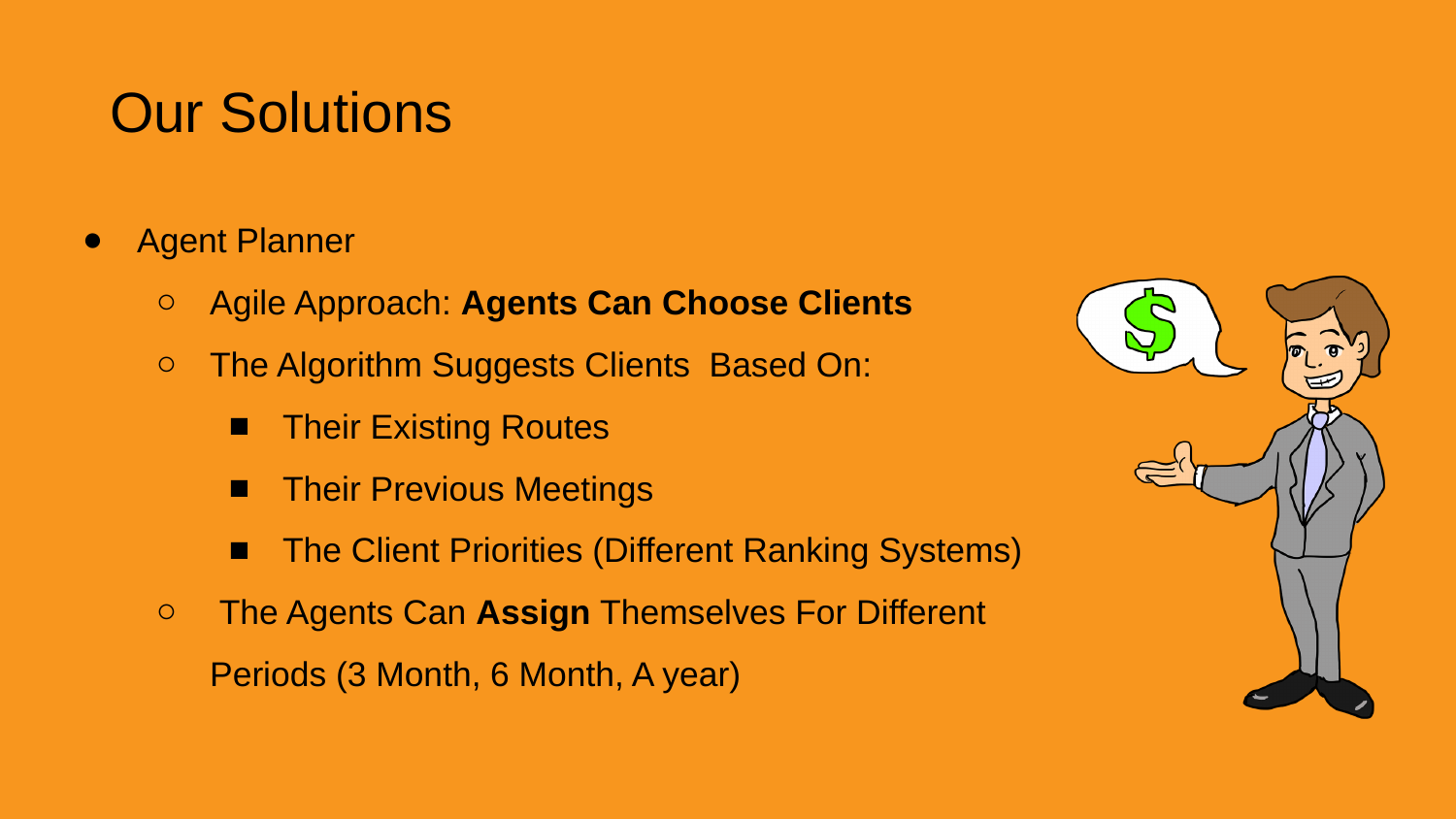

Our Solutions
Agent Planner
Agile Approach: Agents Can Choose Clients
The Algorithm Suggests Clients  Based On:
Their Existing Routes
Their Previous Meetings
The Client Priorities (Different Ranking Systems)
 The Agents Can Assign Themselves For Different Periods (3 Month, 6 Month, A year)